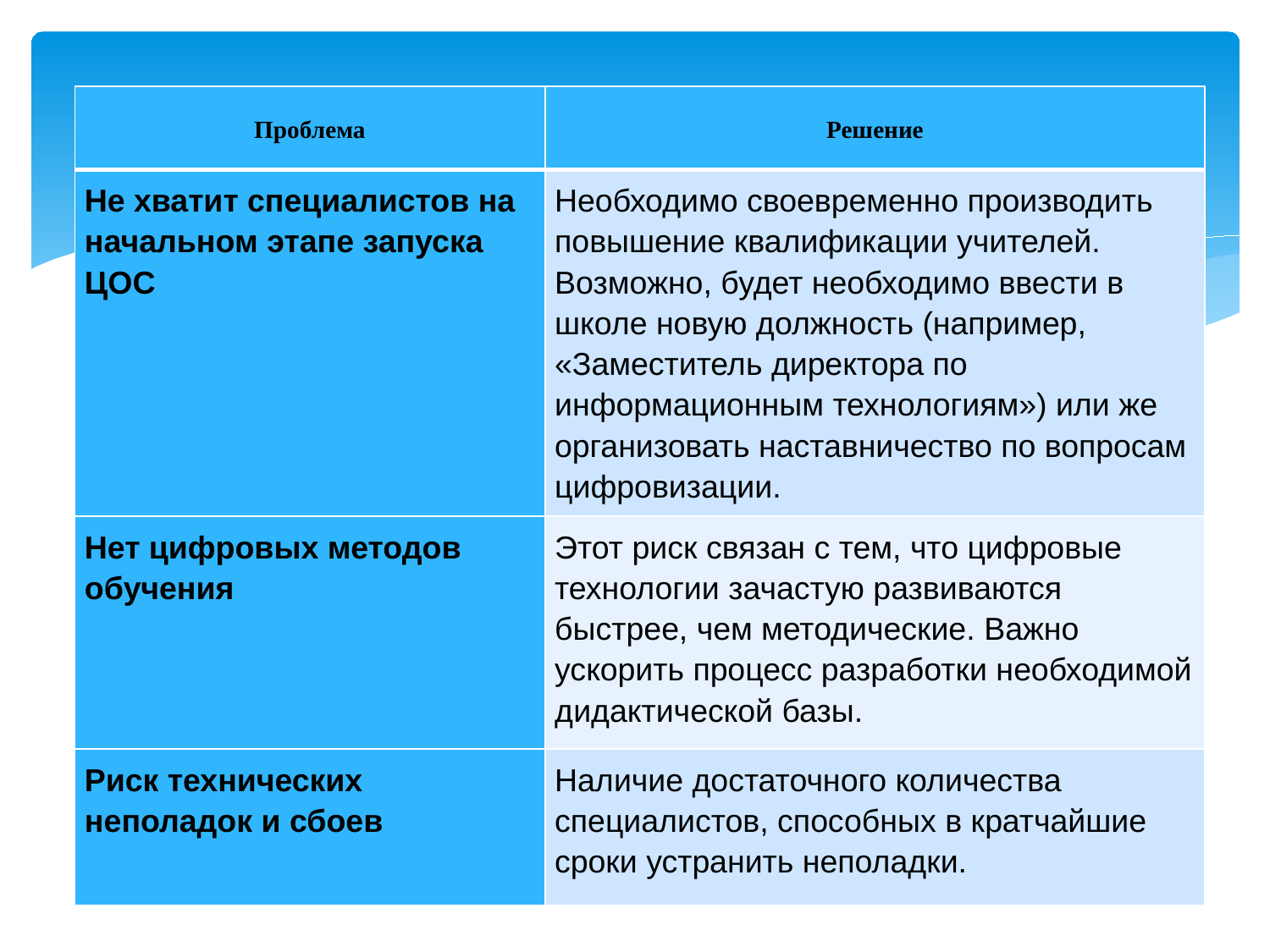

#
| Проблема | Решение |
| --- | --- |
| Не хватит специалистов на начальном этапе запуска ЦОС | Необходимо своевременно производить повышение квалификации учителей. Возможно, будет необходимо ввести в школе новую должность (например, «Заместитель директора по информационным технологиям») или же организовать наставничество по вопросам цифровизации. |
| Нет цифровых методов обучения | Этот риск связан с тем, что цифровые технологии зачастую развиваются быстрее, чем методические. Важно ускорить процесс разработки необходимой дидактической базы. |
| Риск технических неполадок и сбоев | Наличие достаточного количества специалистов, способных в кратчайшие сроки устранить неполадки. |